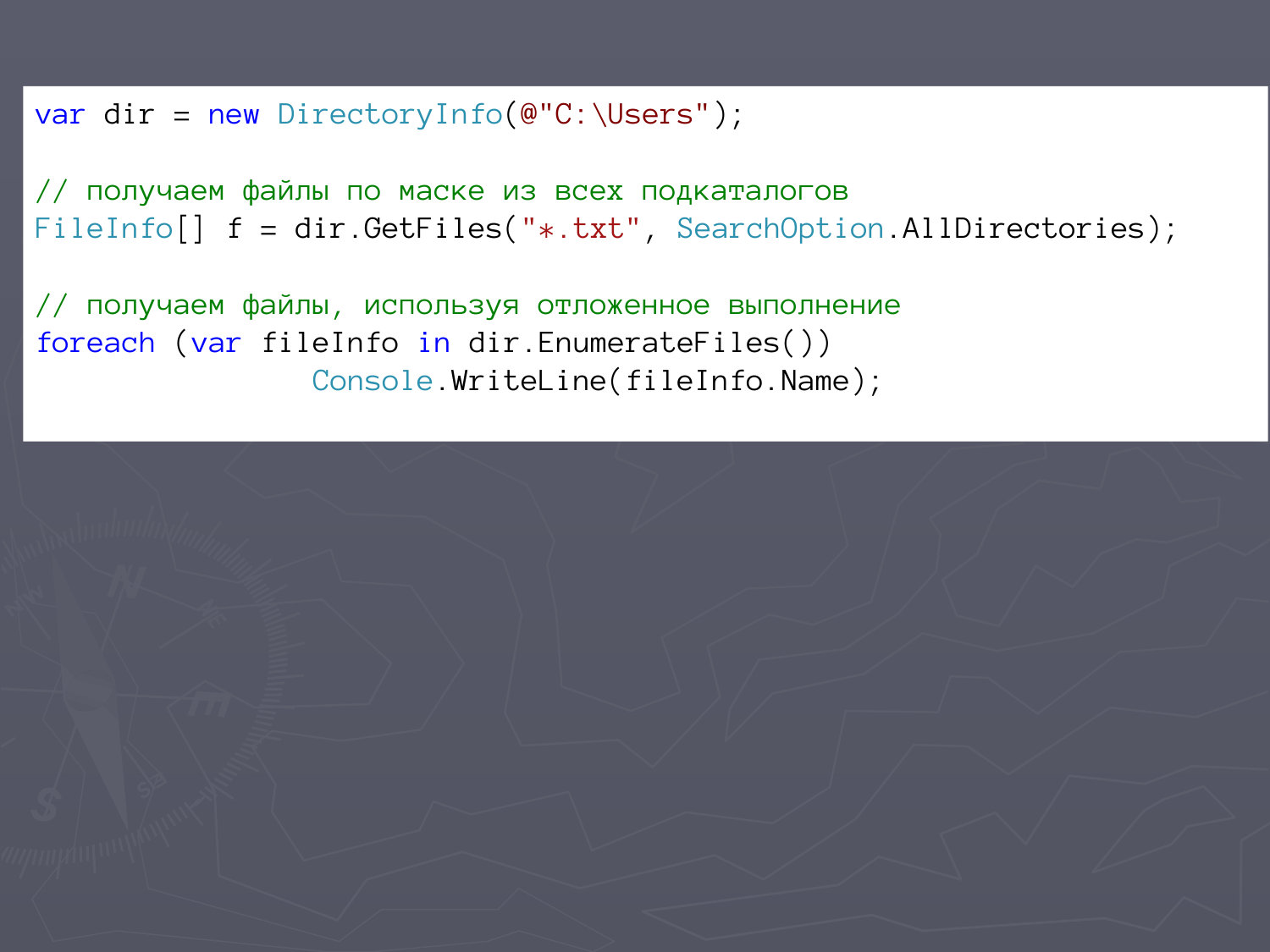

#
var dir = new DirectoryInfo(@"C:\Users");

// получаем файлы по маске из всех подкаталогов
FileInfo[] f = dir.GetFiles("*.txt", SearchOption.AllDirectories);

// получаем файлы, используя отложенное выполнение
foreach (var fileInfo in dir.EnumerateFiles())
                Console.WriteLine(fileInfo.Name);